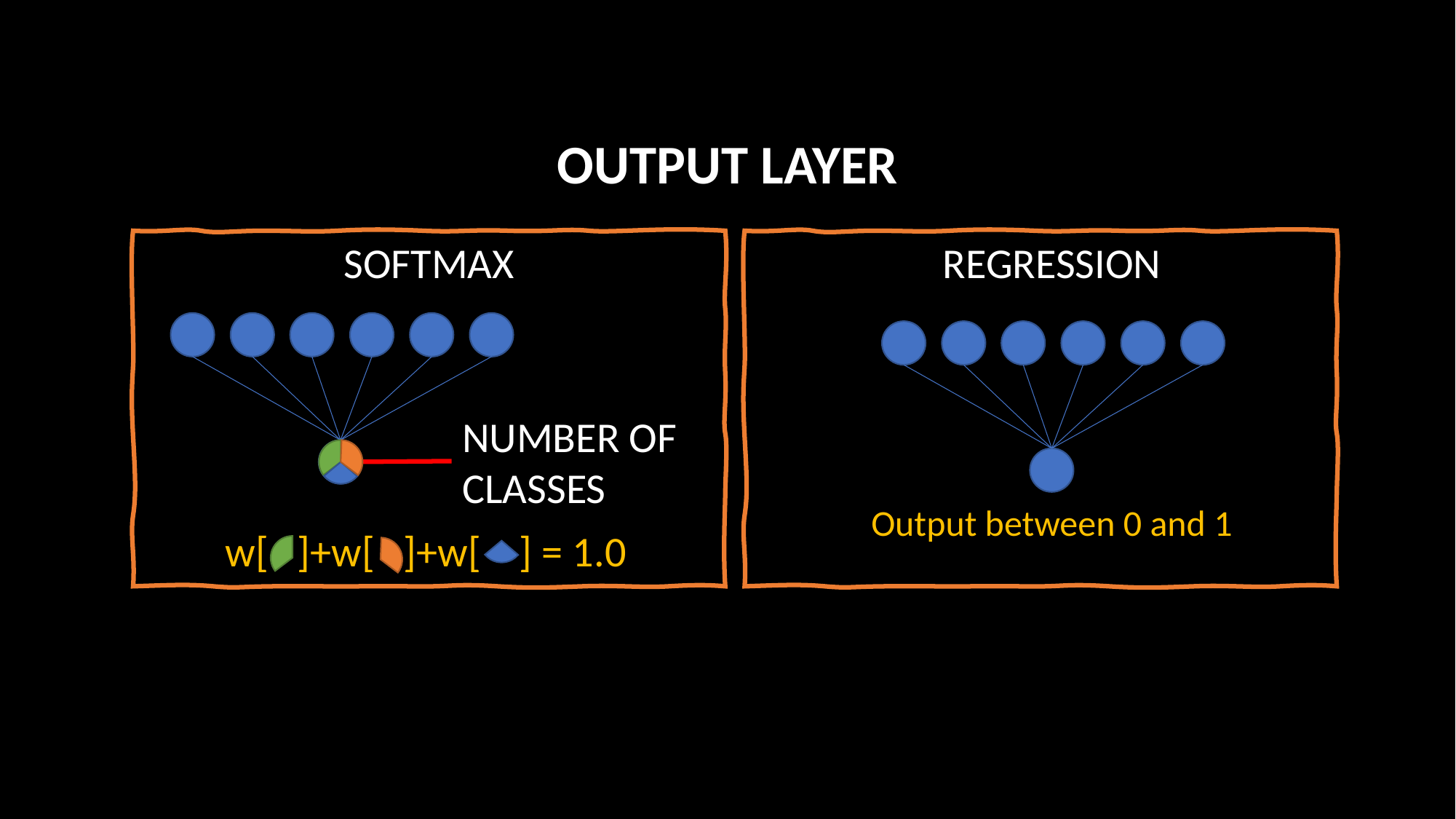

OUTPUT LAYER

SOFTMAX

REGRESSION

NUMBER OF CLASSES

Output between 0 and 1
w[   ]+w[   ]+w[    ] = 1.0